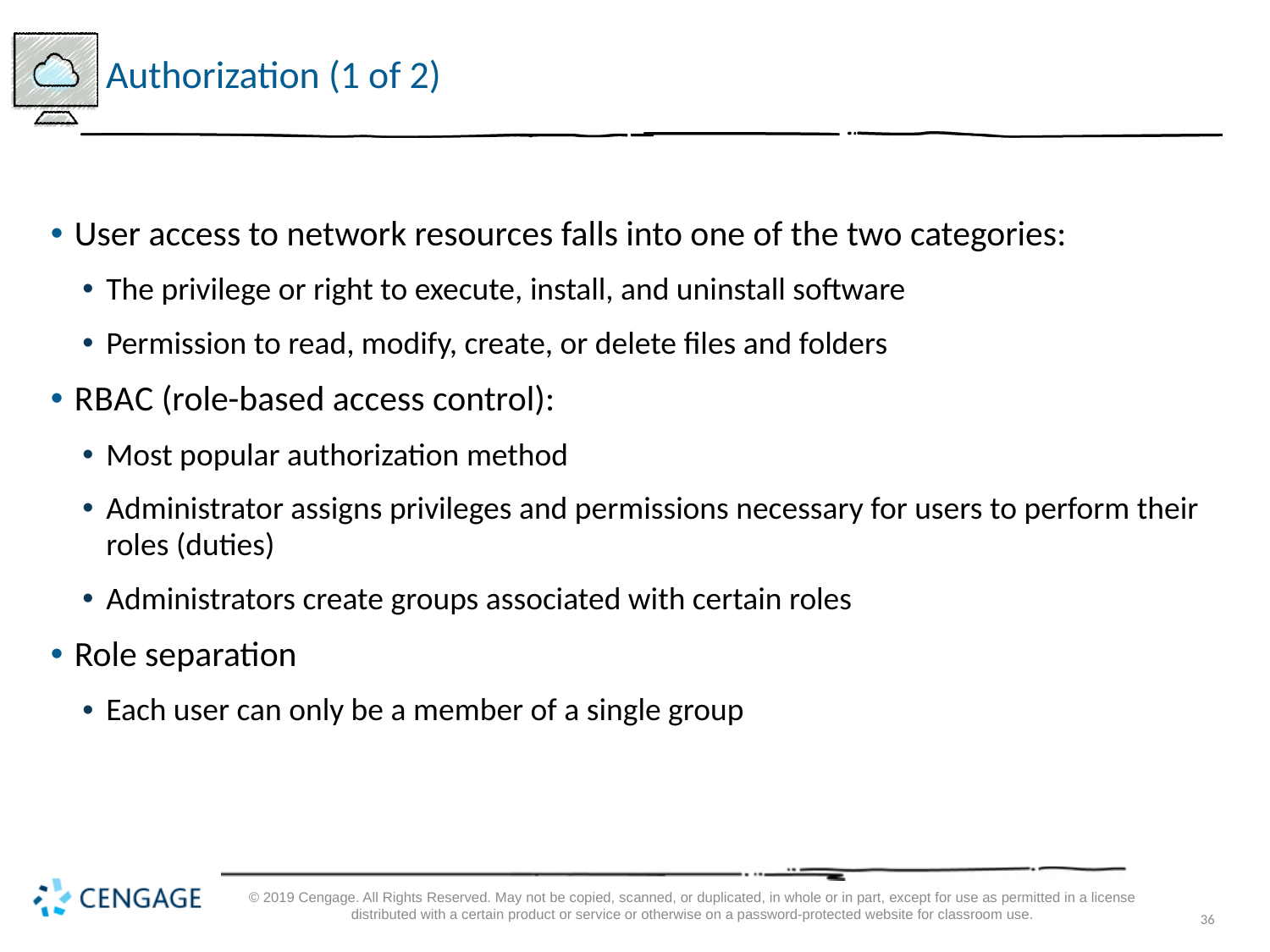

# Authorization (1 of 2)
User access to network resources falls into one of the two categories:
The privilege or right to execute, install, and uninstall software
Permission to read, modify, create, or delete files and folders
R B A C (role-based access control):
Most popular authorization method
Administrator assigns privileges and permissions necessary for users to perform their roles (duties)
Administrators create groups associated with certain roles
Role separation
Each user can only be a member of a single group
© 2019 Cengage. All Rights Reserved. May not be copied, scanned, or duplicated, in whole or in part, except for use as permitted in a license distributed with a certain product or service or otherwise on a password-protected website for classroom use.